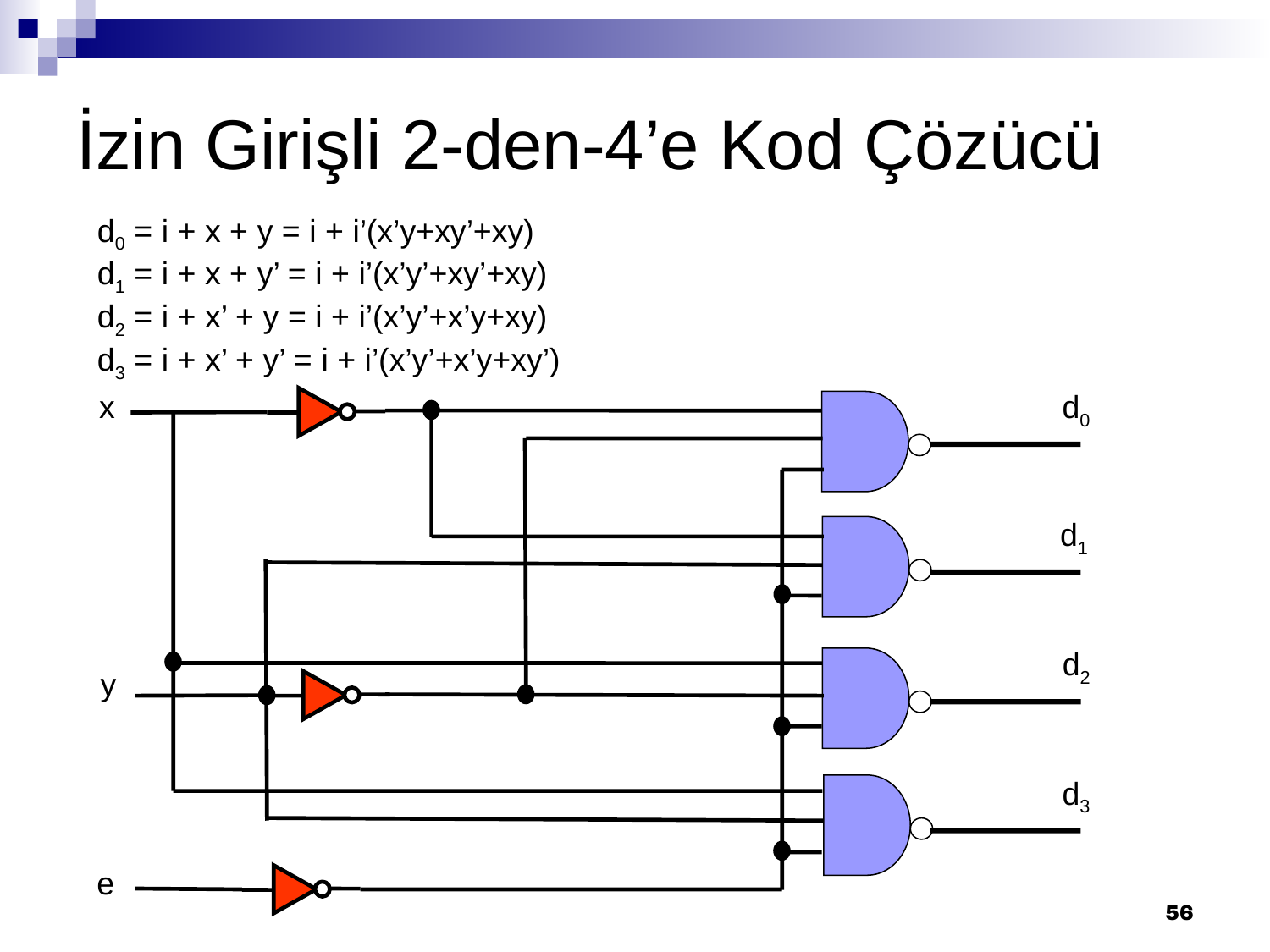

# İzin Girişli 2-den-4’e Kod Çözücü
d0 = i + x + y = i + i’(x’y+xy’+xy)
d1 = i + x + y’ = i + i’(x’y’+xy’+xy)
d2 = i + x’ + y = i + i’(x’y’+x’y+xy)
d3 = i + x’ + y’ = i + i’(x’y’+x’y+xy’)

x
d0

d1

d2

y

d3

e

56